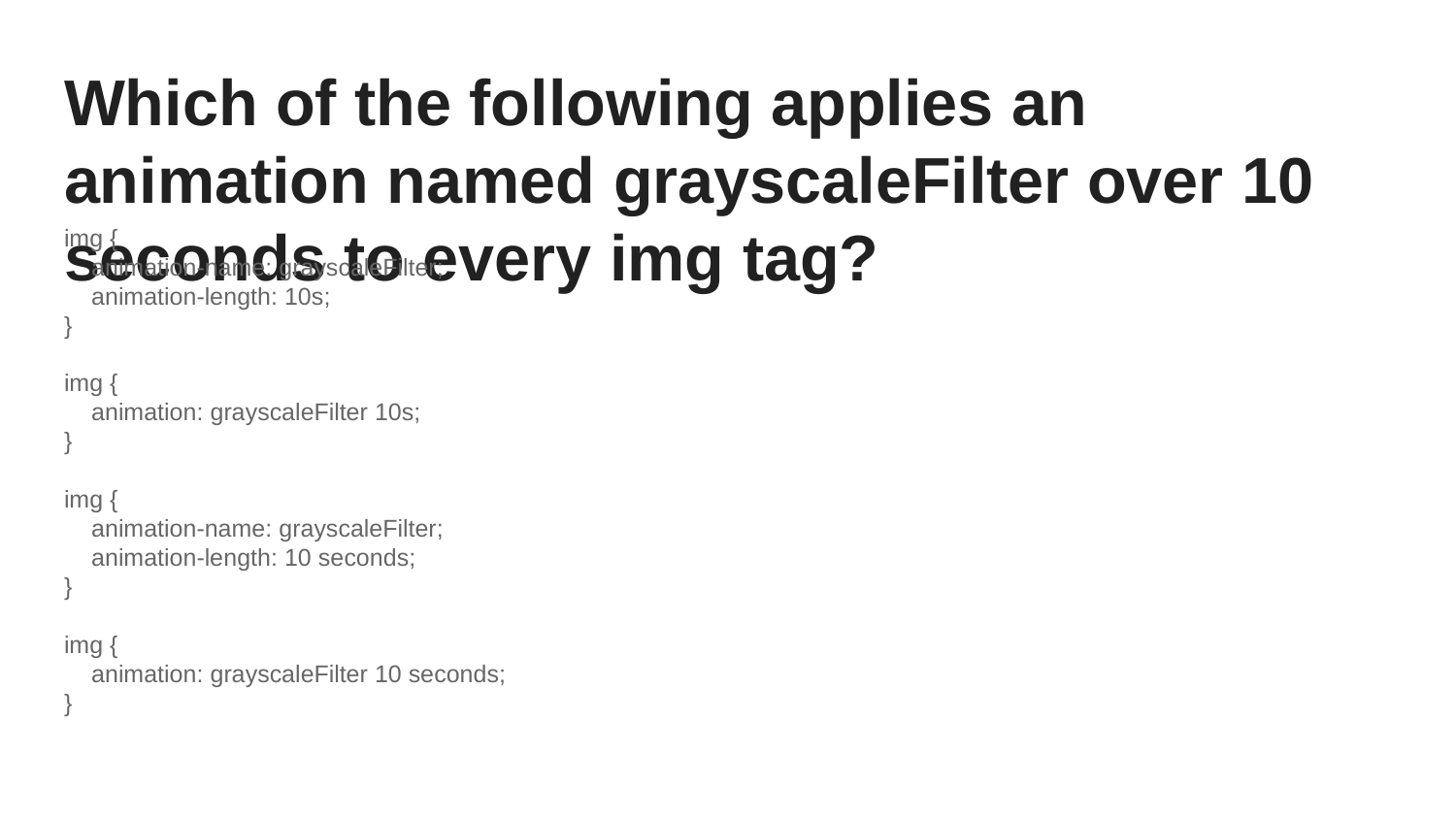

# Which of the following applies an animation named grayscaleFilter over 10 seconds to every img tag?
img {
    animation-name: grayscaleFilter;
    animation-length: 10s;
}

img {
    animation: grayscaleFilter 10s;
}

img {
    animation-name: grayscaleFilter;
    animation-length: 10 seconds;
}

img {
    animation: grayscaleFilter 10 seconds;
}